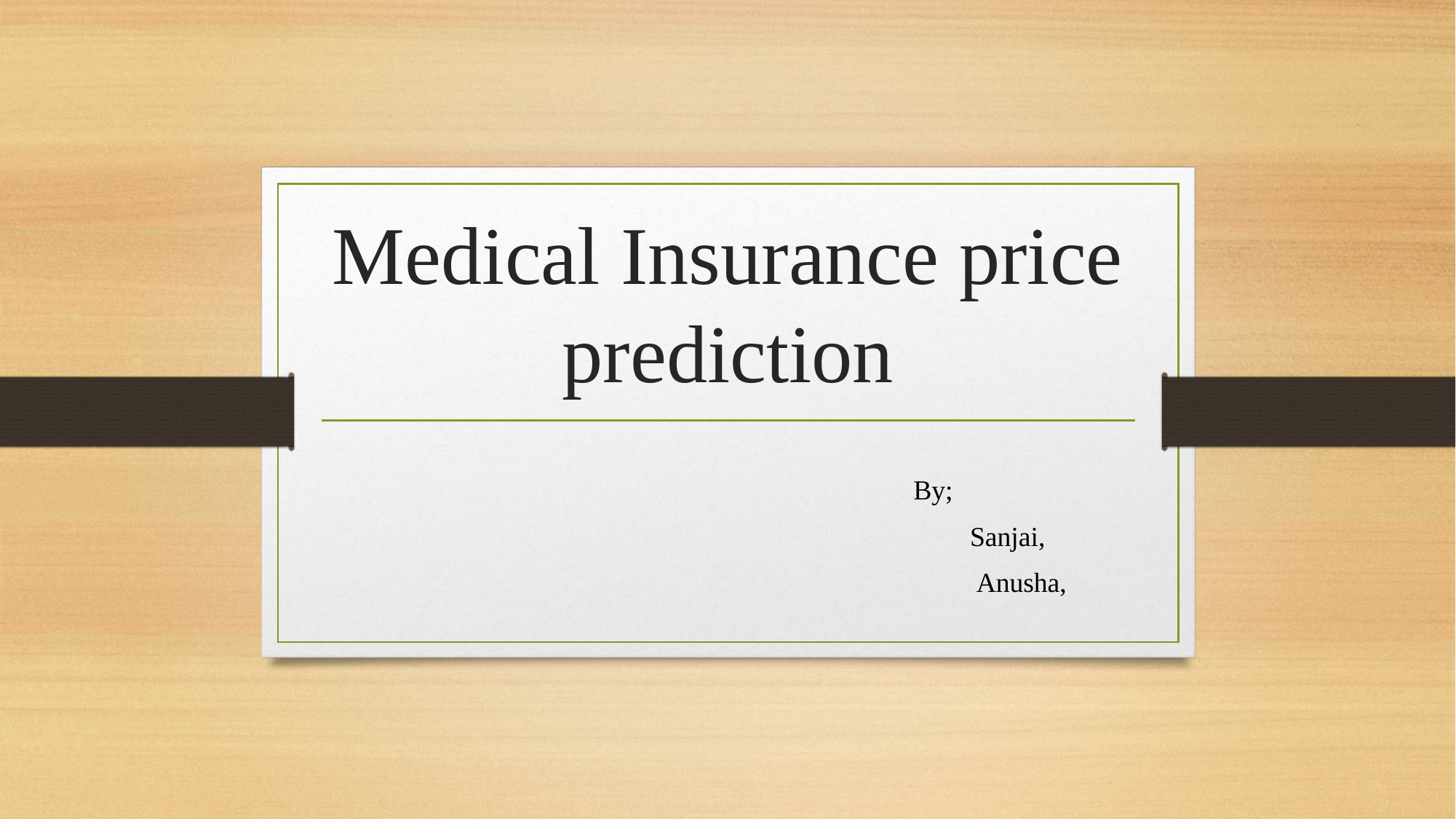

# Medical Insurance price prediction
By;
		        Sanjai,
		            Anusha,